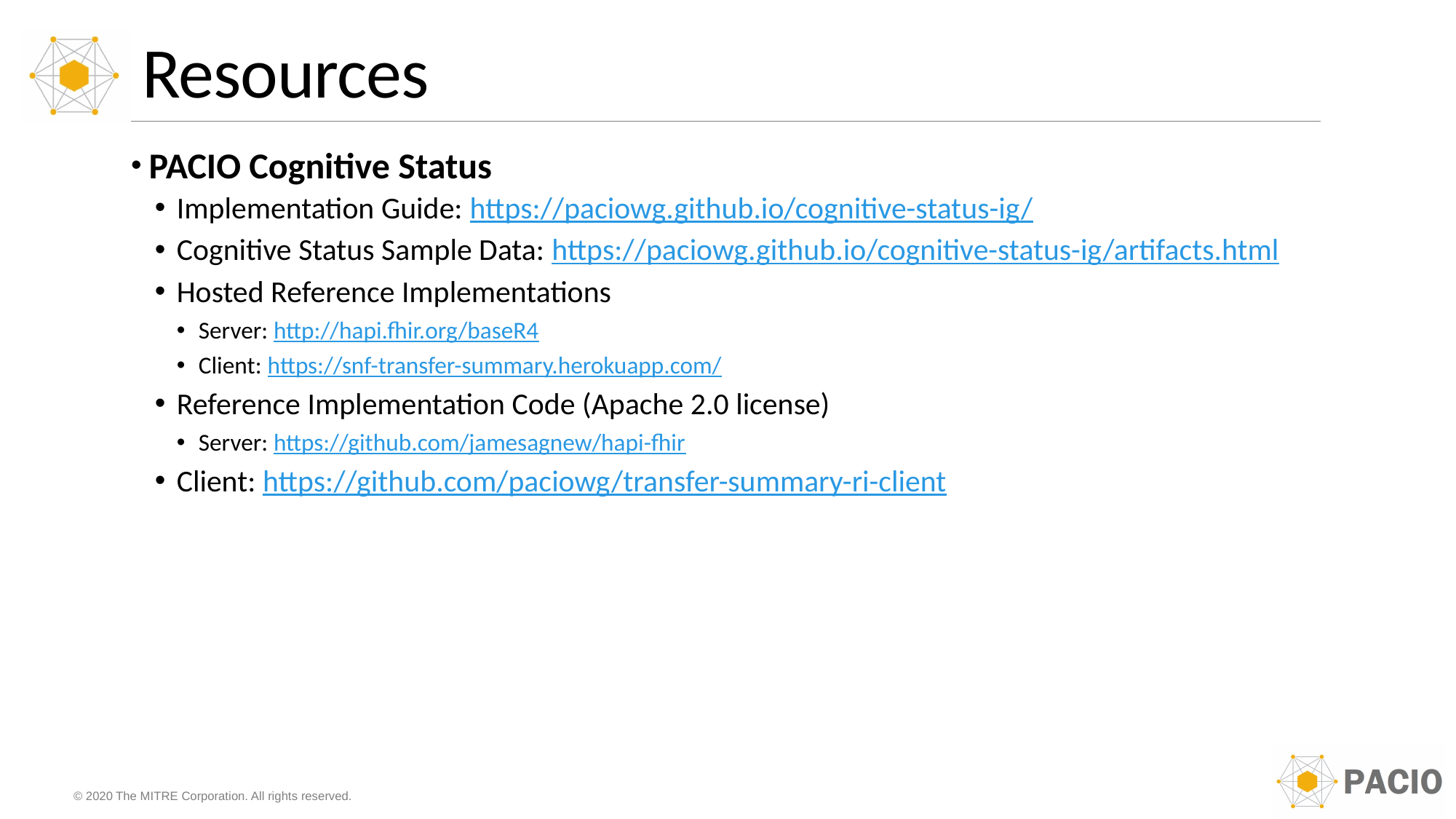

# Resources
 PACIO Cognitive Status
Implementation Guide: https://paciowg.github.io/cognitive-status-ig/
Cognitive Status Sample Data: https://paciowg.github.io/cognitive-status-ig/artifacts.html
Hosted Reference Implementations
Server: http://hapi.fhir.org/baseR4
Client: https://snf-transfer-summary.herokuapp.com/
Reference Implementation Code (Apache 2.0 license)
Server: https://github.com/jamesagnew/hapi-fhir
Client: https://github.com/paciowg/transfer-summary-ri-client